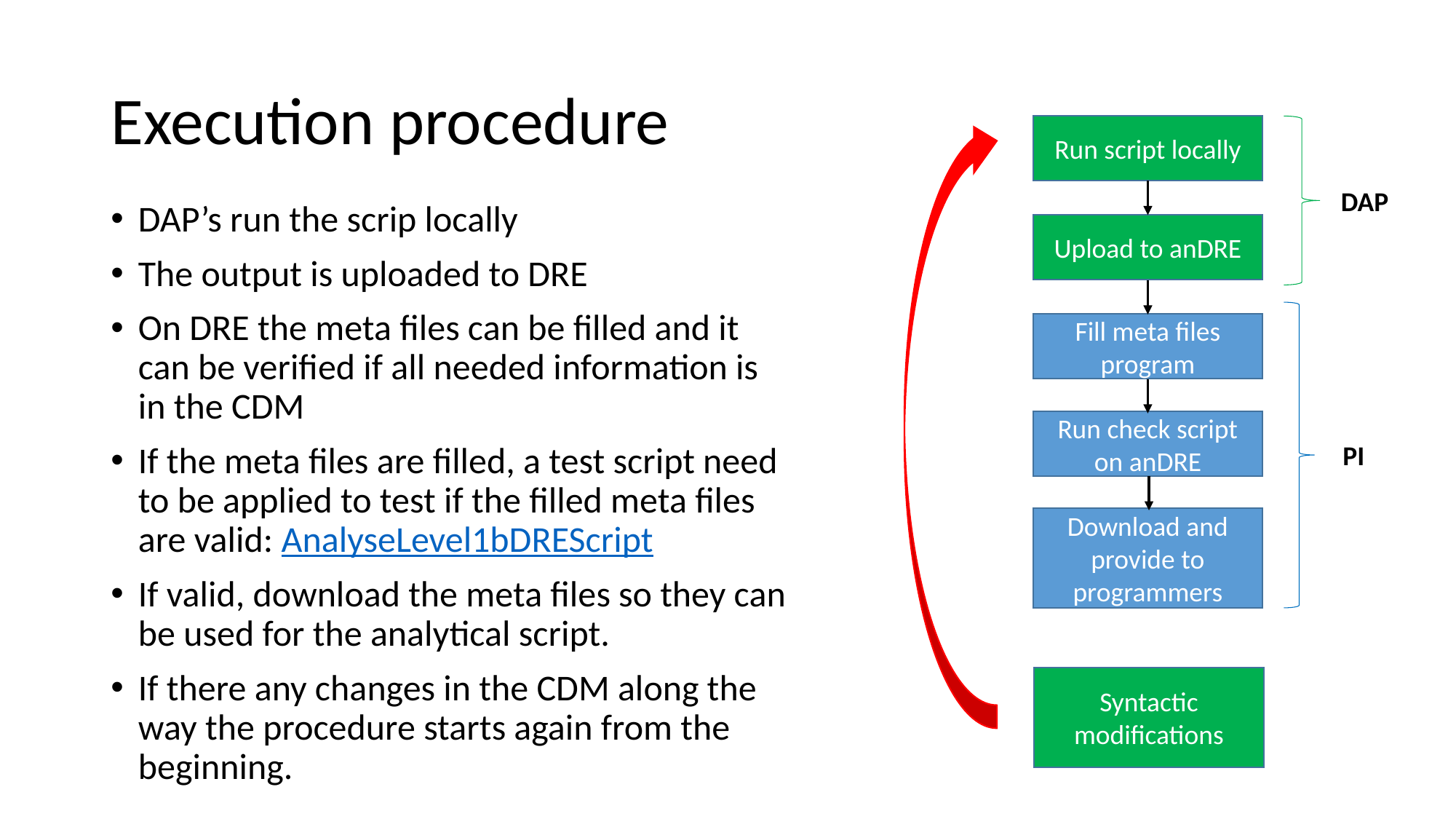

# Execution procedure

Run script locally

DAP
DAP’s run the scrip locally
The output is uploaded to DRE
On DRE the meta files can be filled and it can be verified if all needed information is in the CDM
If the meta files are filled, a test script need to be applied to test if the filled meta files are valid: AnalyseLevel1bDREScript
If valid, download the meta files so they can be used for the analytical script.
If there any changes in the CDM along the way the procedure starts again from the beginning.

Upload to anDRE

Fill meta files program
Run check script on anDRE
PI
Download and provide to programmers
Syntactic modifications